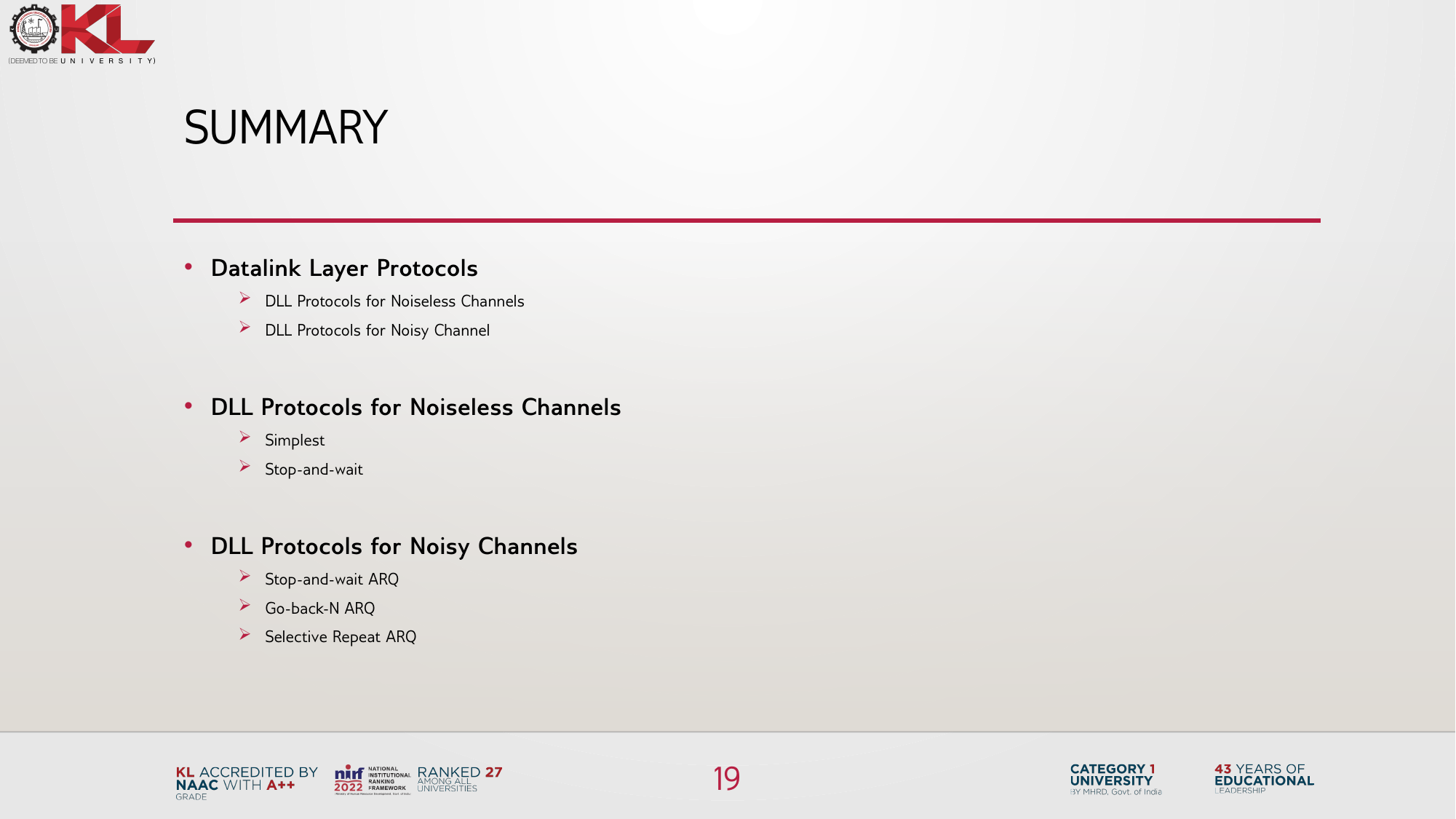

# SUMMARY
Datalink Layer Protocols
DLL Protocols for Noiseless Channels
DLL Protocols for Noisy Channel

DLL Protocols for Noiseless Channels
Simplest
Stop-and-wait

DLL Protocols for Noisy Channels
Stop-and-wait ARQ
Go-back-N ARQ
Selective Repeat ARQ
19